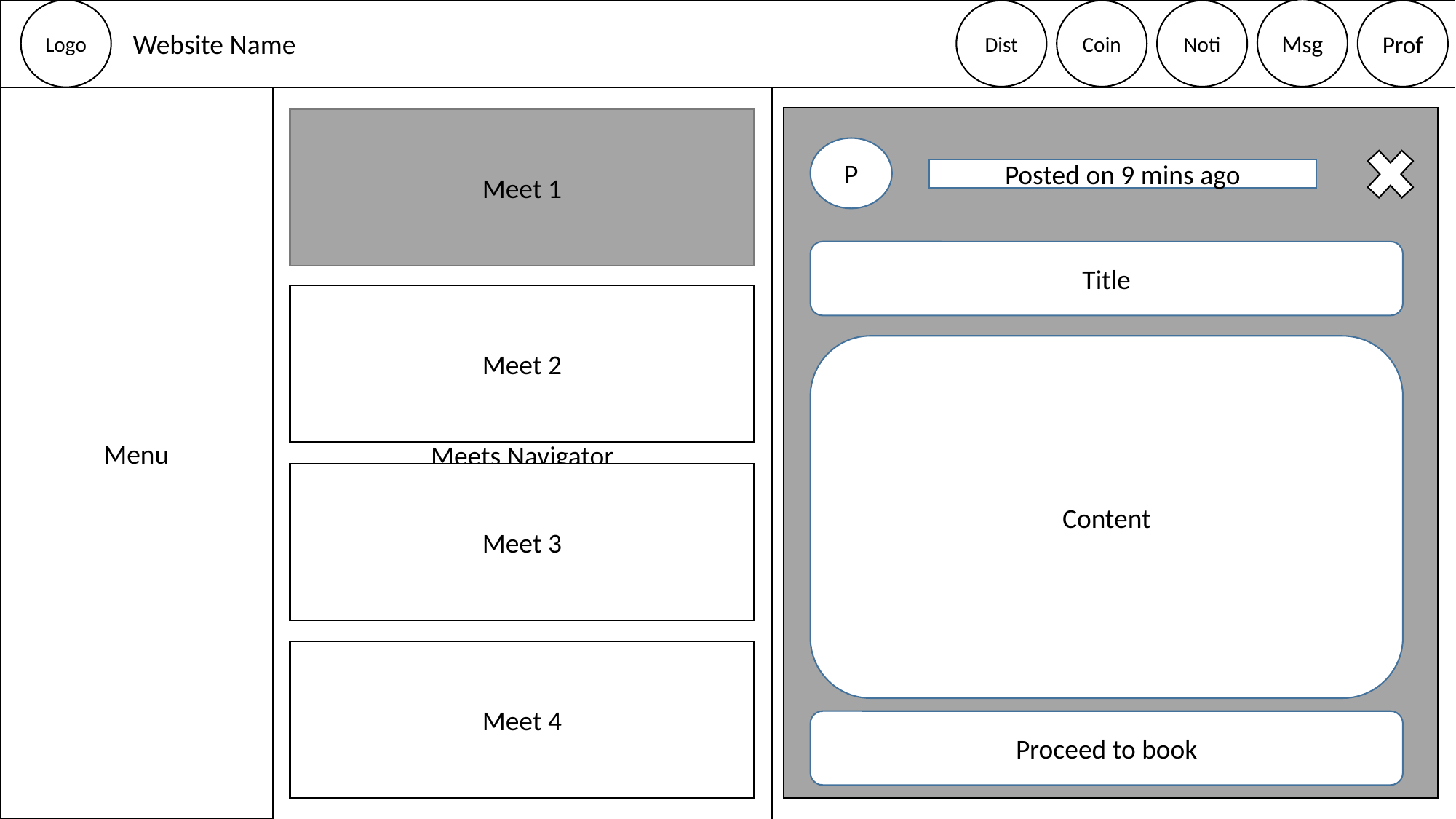

Logo
Msg
Dist
Coin
Noti
Prof
Website Name

Menu

Meets Navigator
Meet 1 - Content
Meet 1
P

Posted on 9 mins ago
Title
Meet 2
Content
Meet 3
Meet 4
Proceed to book